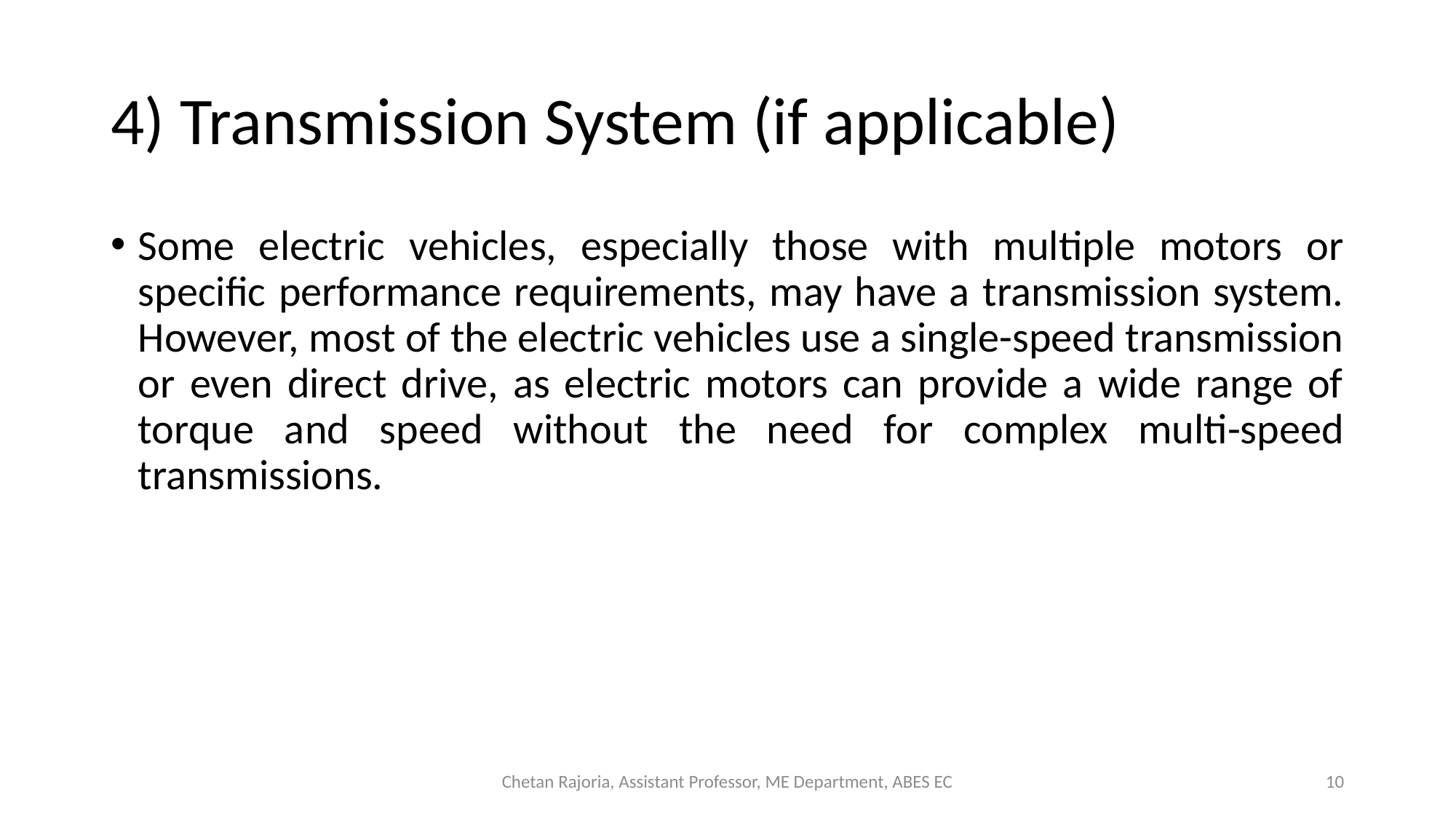

# 4) Transmission System (if applicable)
Some electric vehicles, especially those with multiple motors or specific performance requirements, may have a transmission system. However, most of the electric vehicles use a single-speed transmission or even direct drive, as electric motors can provide a wide range of torque and speed without the need for complex multi-speed transmissions.
Chetan Rajoria, Assistant Professor, ME Department, ABES EC
10